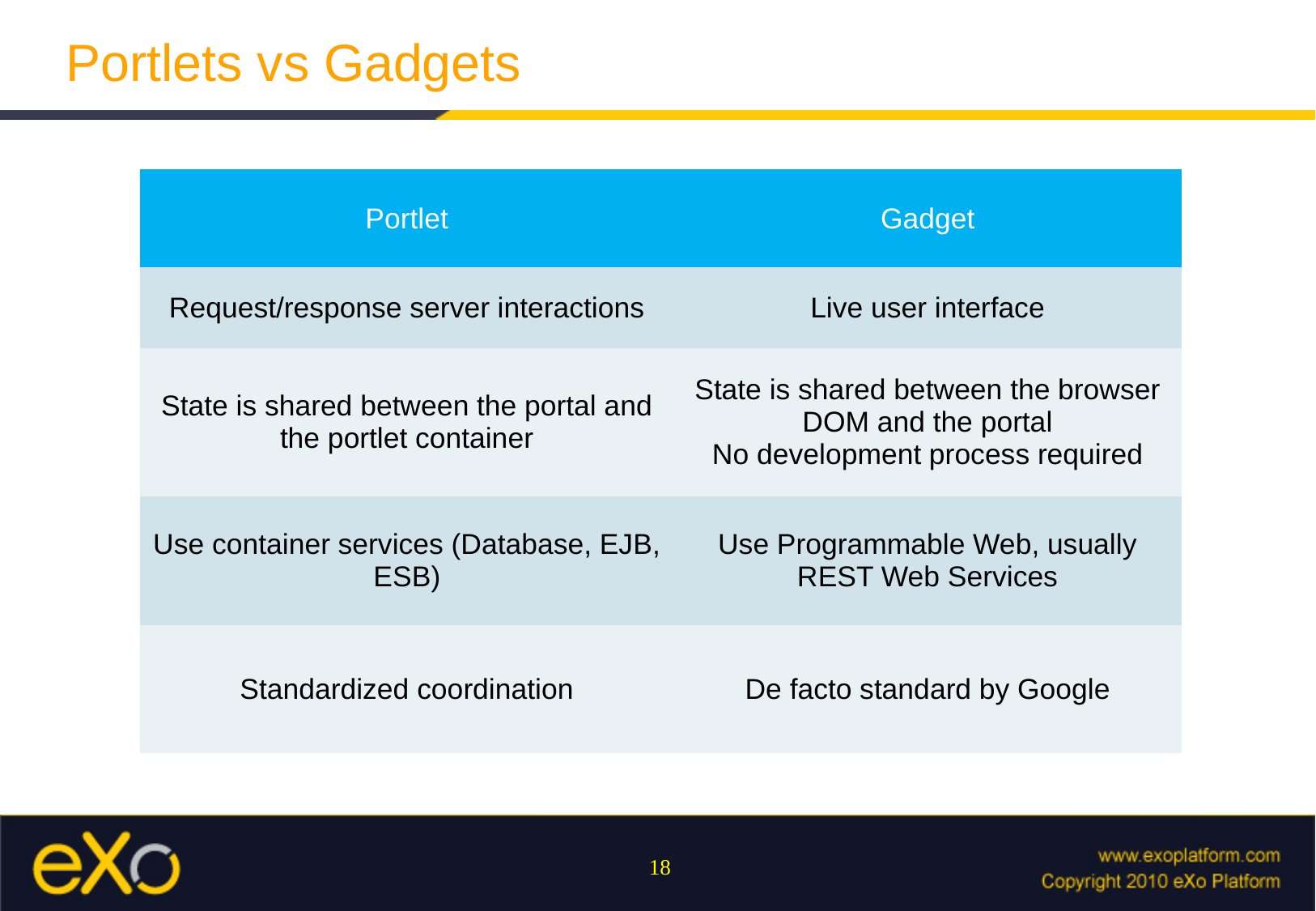

# Portlets vs Gadgets
| Portlet | Gadget |
| --- | --- |
| Request/response server interactions | Live user interface |
| State is shared between the portal and the portlet container | State is shared between the browser DOM and the portal No development process required |
| Use container services (Database, EJB, ESB) | Use Programmable Web, usually REST Web Services |
| Standardized coordination | De facto standard by Google |